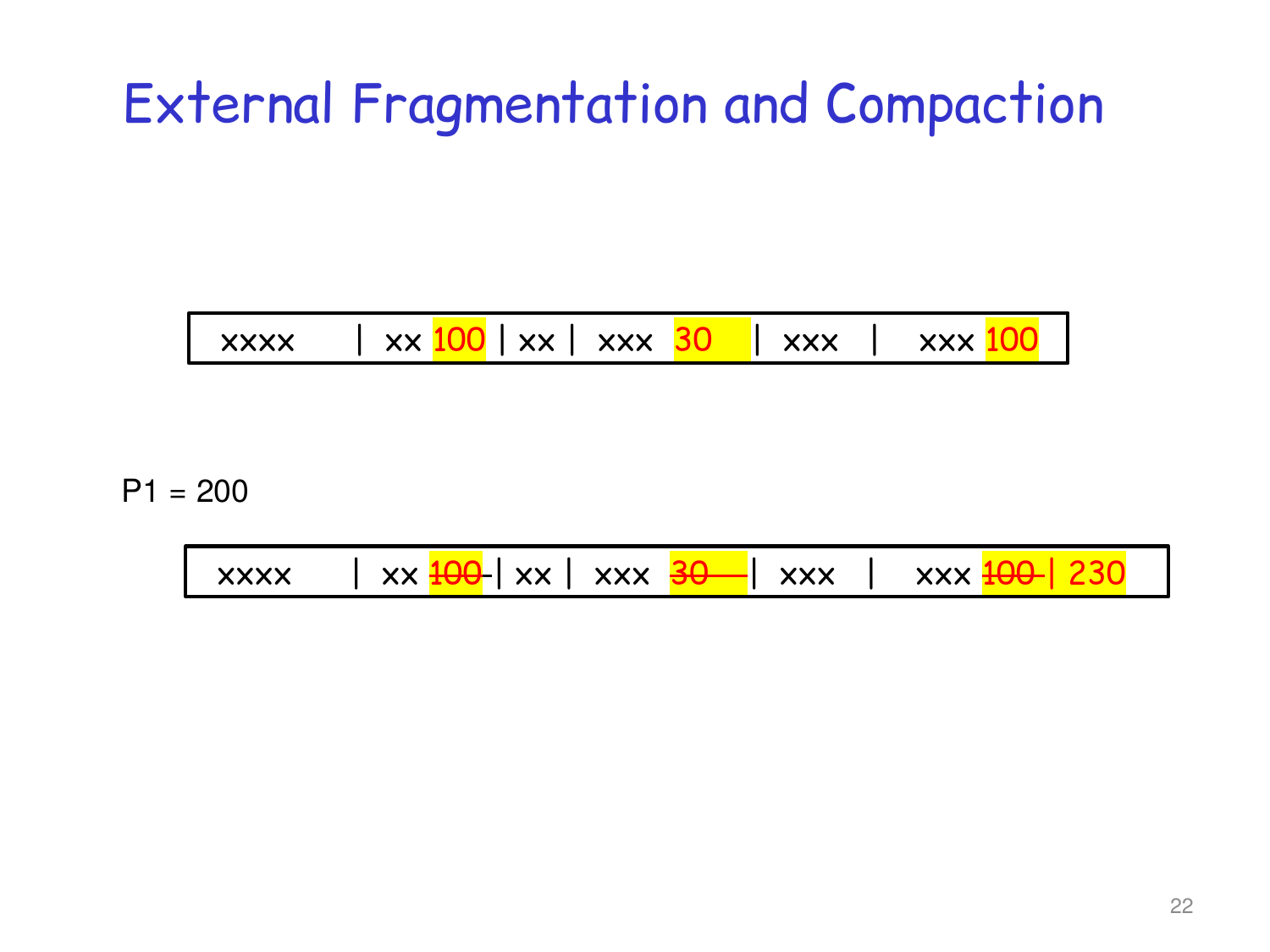

# External Fragmentation and Compaction
  xxxx      |  xx 100 | xx |  xxx  30    |  xxx   |    xxx 100
P1 = 200
  xxxx      |  xx 100 | xx |  xxx  30    |  xxx   |    xxx 100 | 230
22